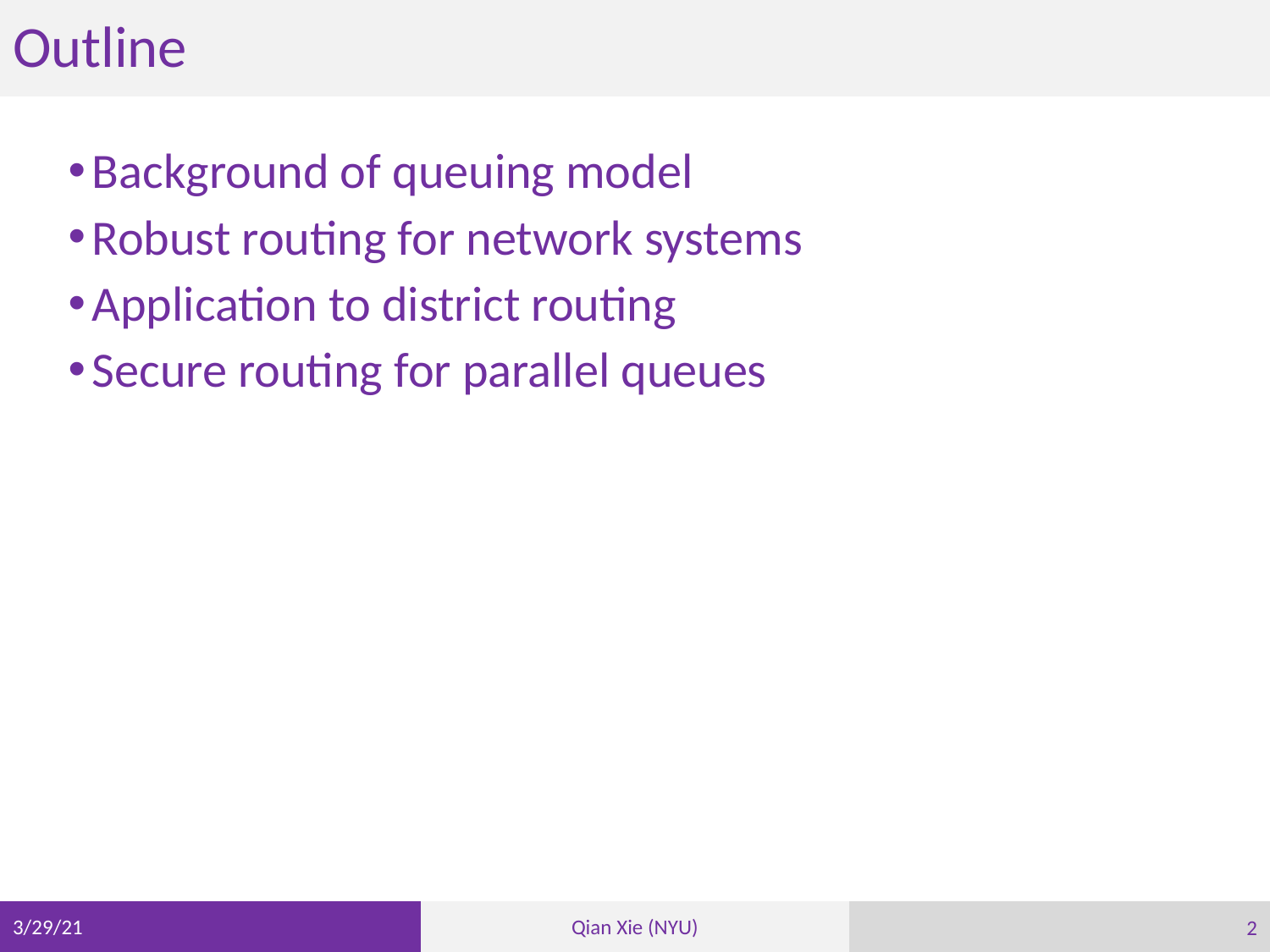

# Outline
Background of queuing model
Robust routing for network systems
Application to district routing
Secure routing for parallel queues
2
3/29/21
Qian Xie (NYU)